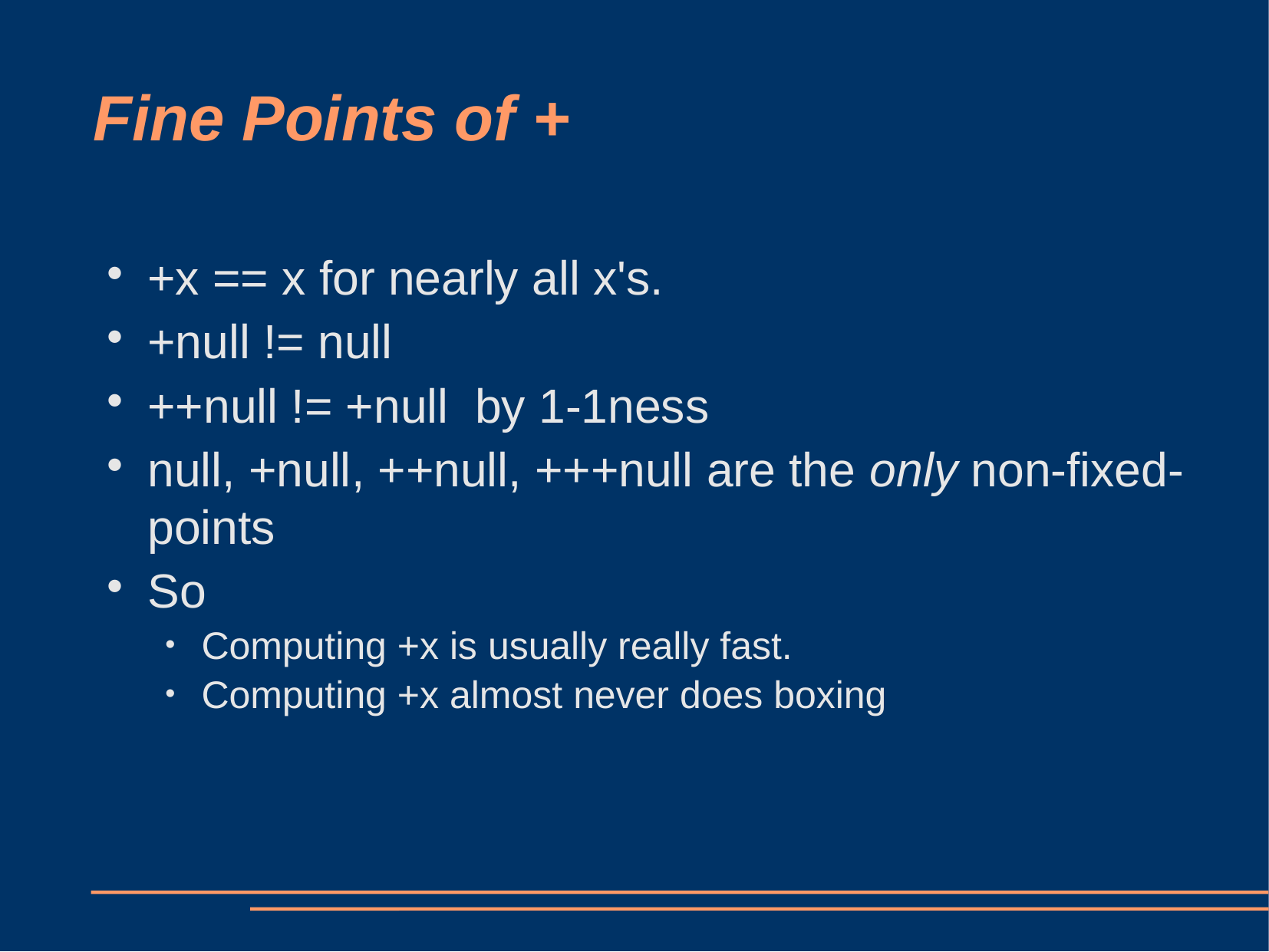

# Fine Points of +
+x == x for nearly all x's.
+null != null
++null != +null  by 1-1ness
null, +null, ++null, +++null are the only non-fixed-points
So
Computing +x is usually really fast.
Computing +x almost never does boxing